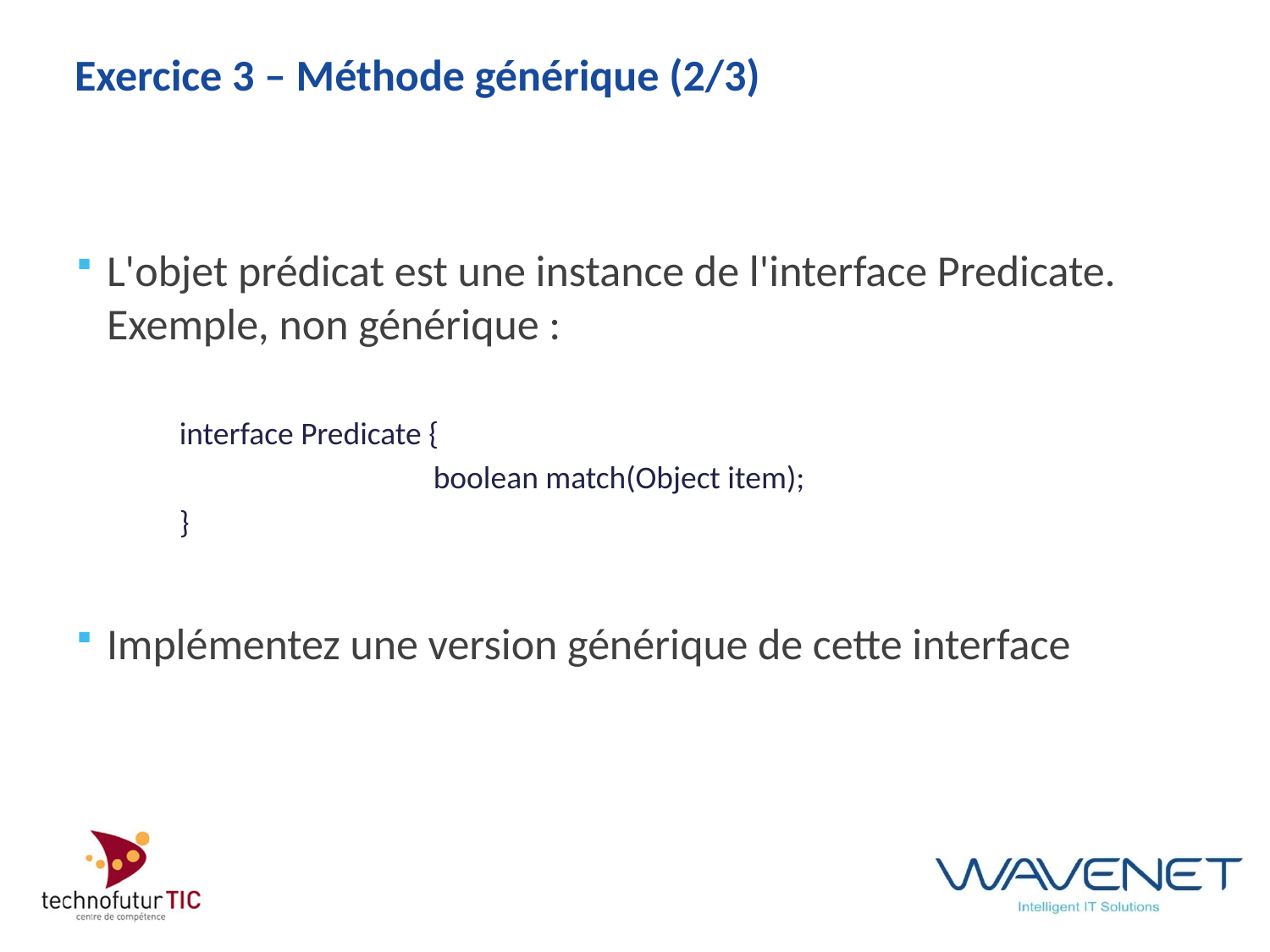

# Exercice 3 – Méthode générique (2/3)
L'objet prédicat est une instance de l'interface Predicate. Exemple, non générique :

	interface Predicate {
			boolean match(Object item);
	}

Implémentez une version générique de cette interface